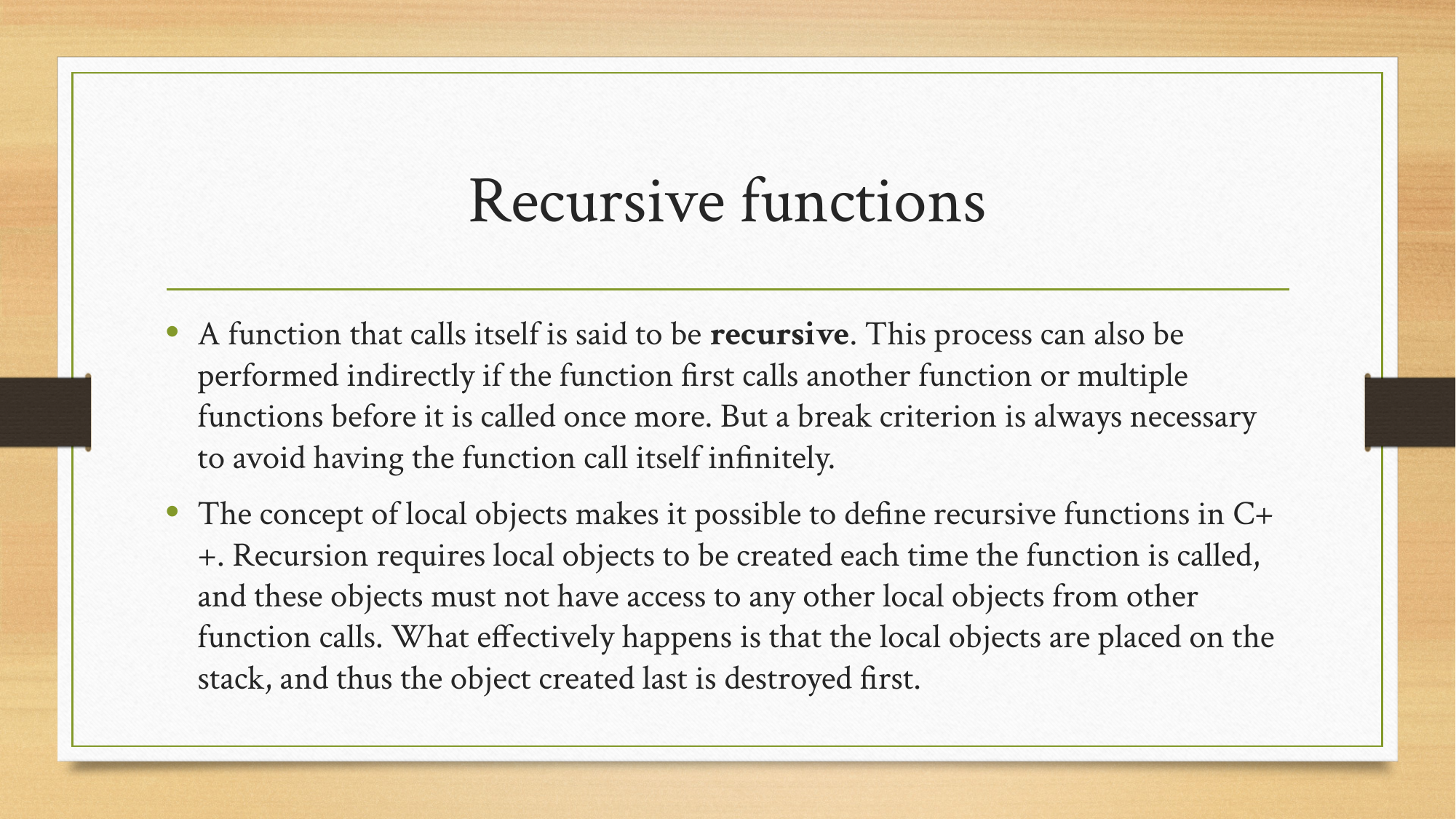

# Recursive functions
A function that calls itself is said to be recursive. This process can also be performed indirectly if the function first calls another function or multiple functions before it is called once more. But a break criterion is always necessary to avoid having the function call itself infinitely.
The concept of local objects makes it possible to define recursive functions in C++. Recursion requires local objects to be created each time the function is called, and these objects must not have access to any other local objects from other function calls. What effectively happens is that the local objects are placed on the stack, and thus the object created last is destroyed first.